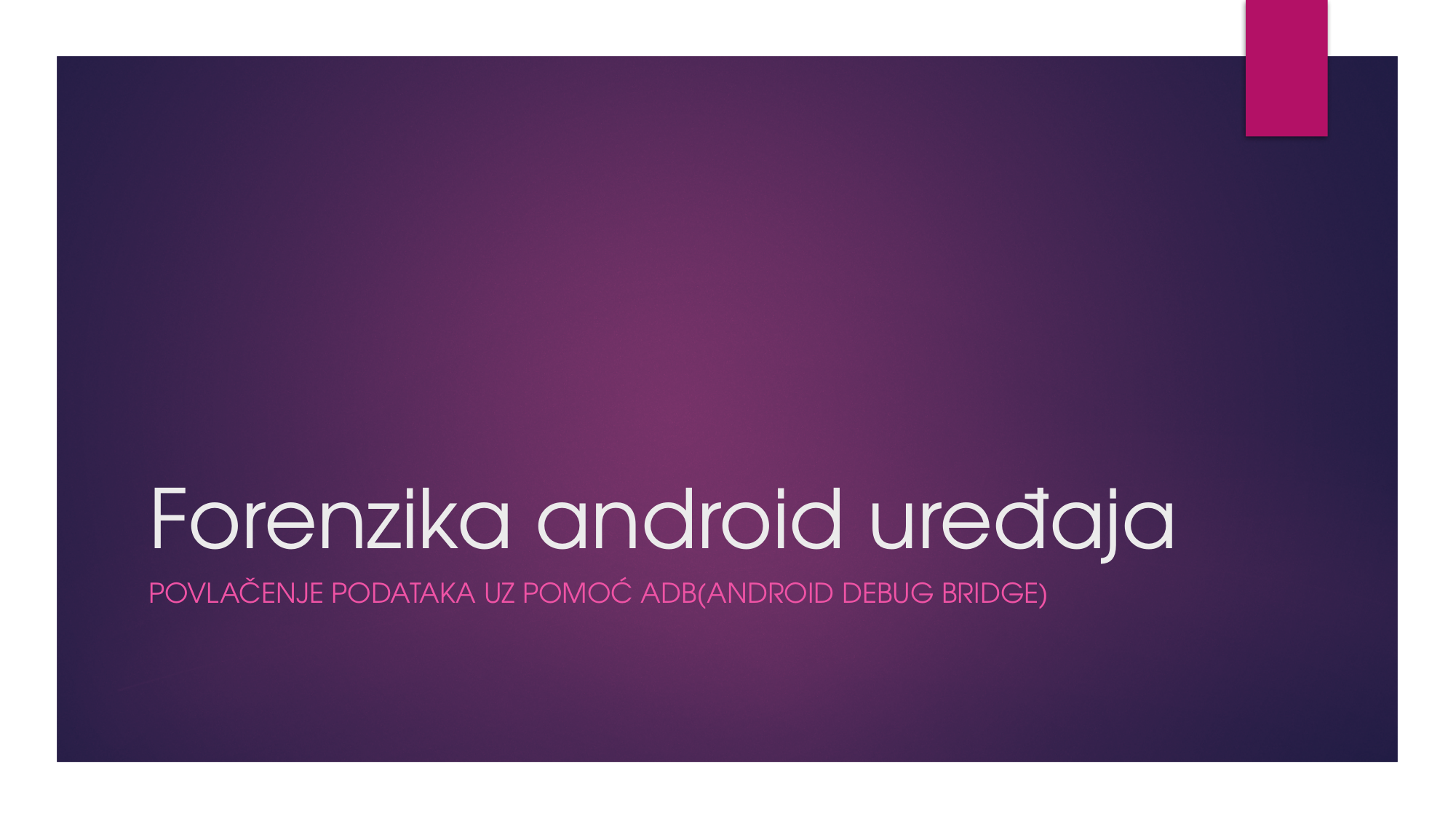

# Forenzika android uređaja
povlačenje podataka uz pomoć ADB(Android Debug Bridge)